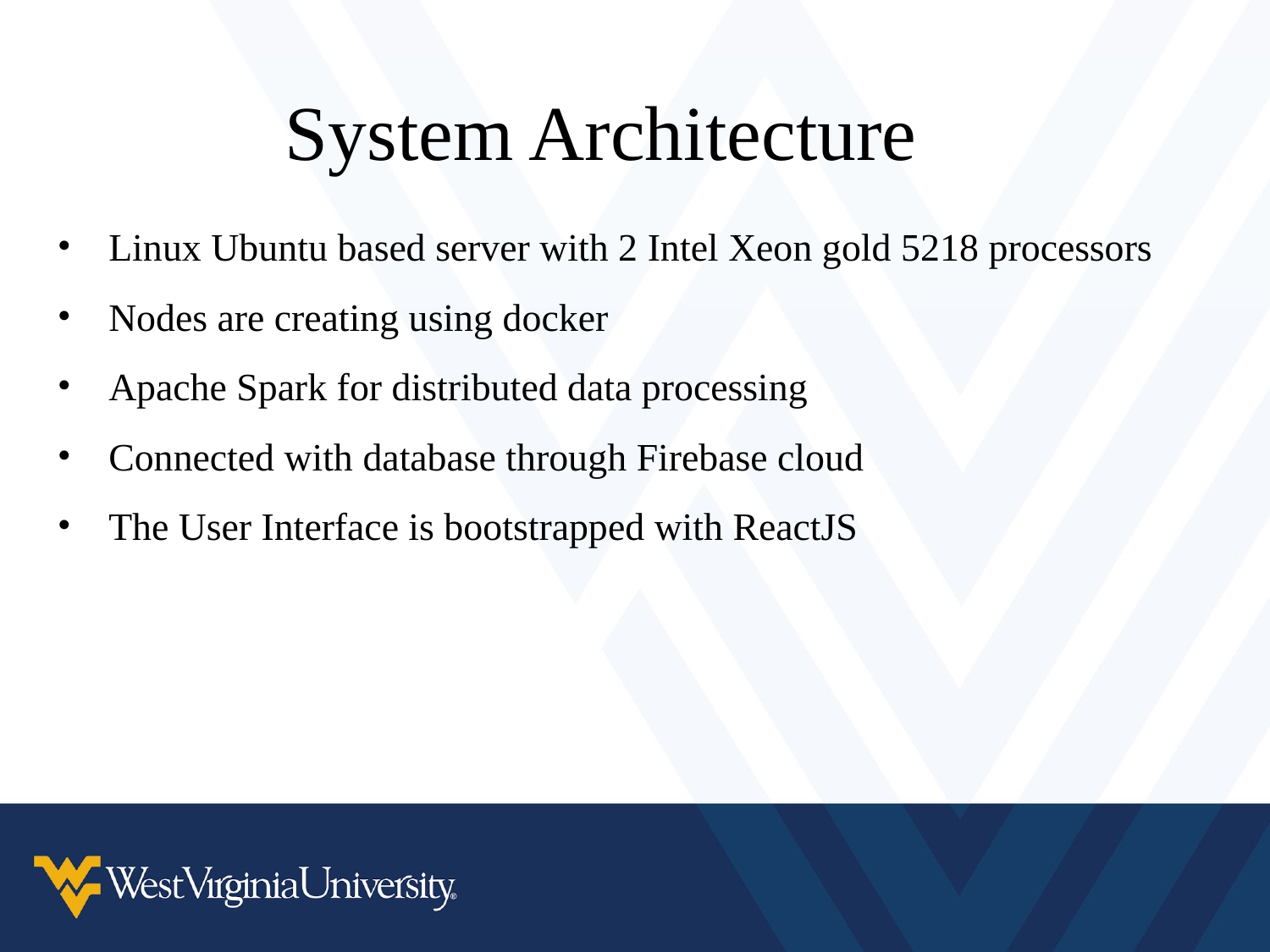

# System Architecture
Linux Ubuntu based server with 2 Intel Xeon gold 5218 processors
Nodes are creating using docker
Apache Spark for distributed data processing
Connected with database through Firebase cloud
The User Interface is bootstrapped with ReactJS